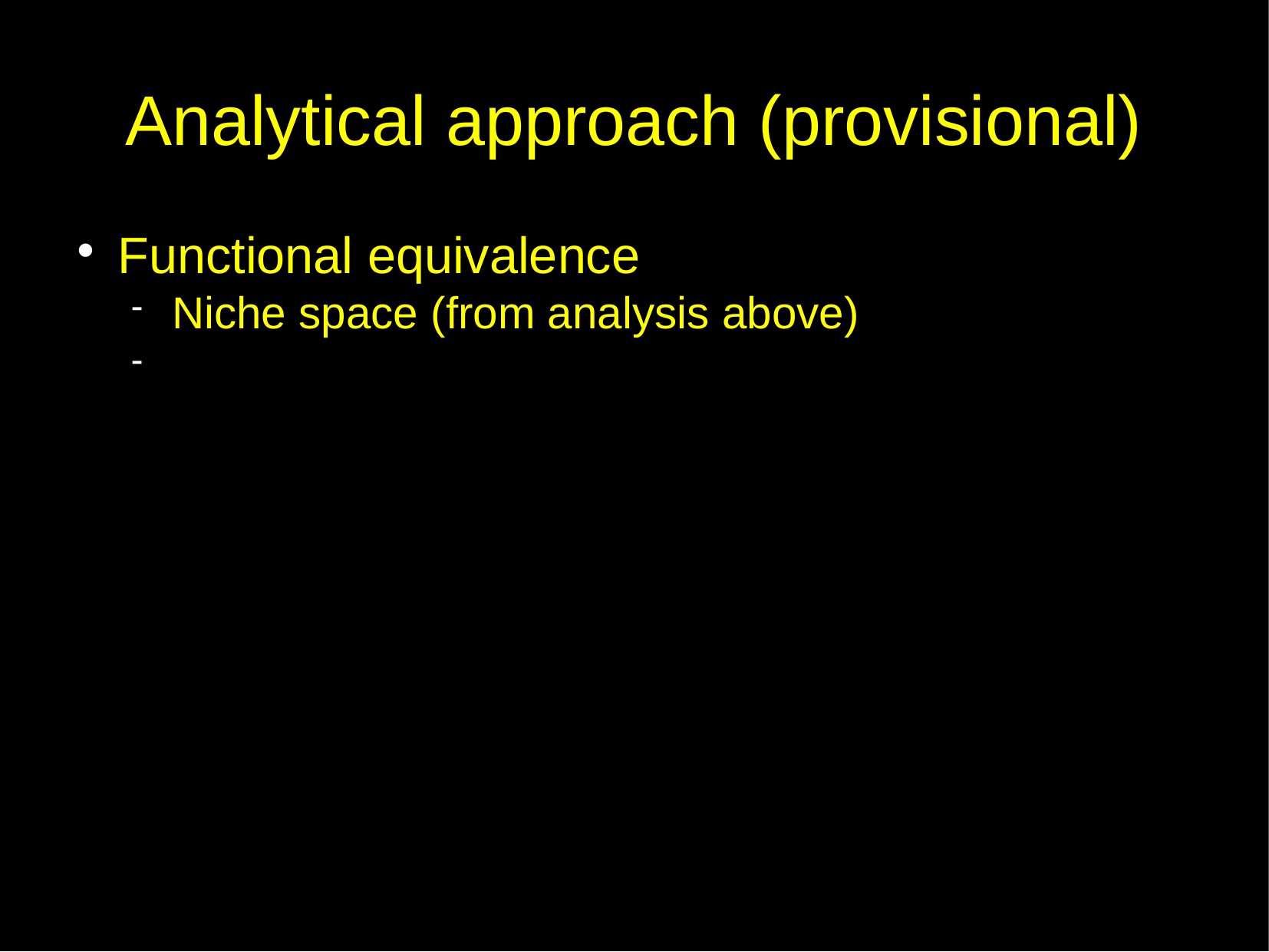

Analytical approach (provisional)
Functional equivalence
Niche space (from analysis above)